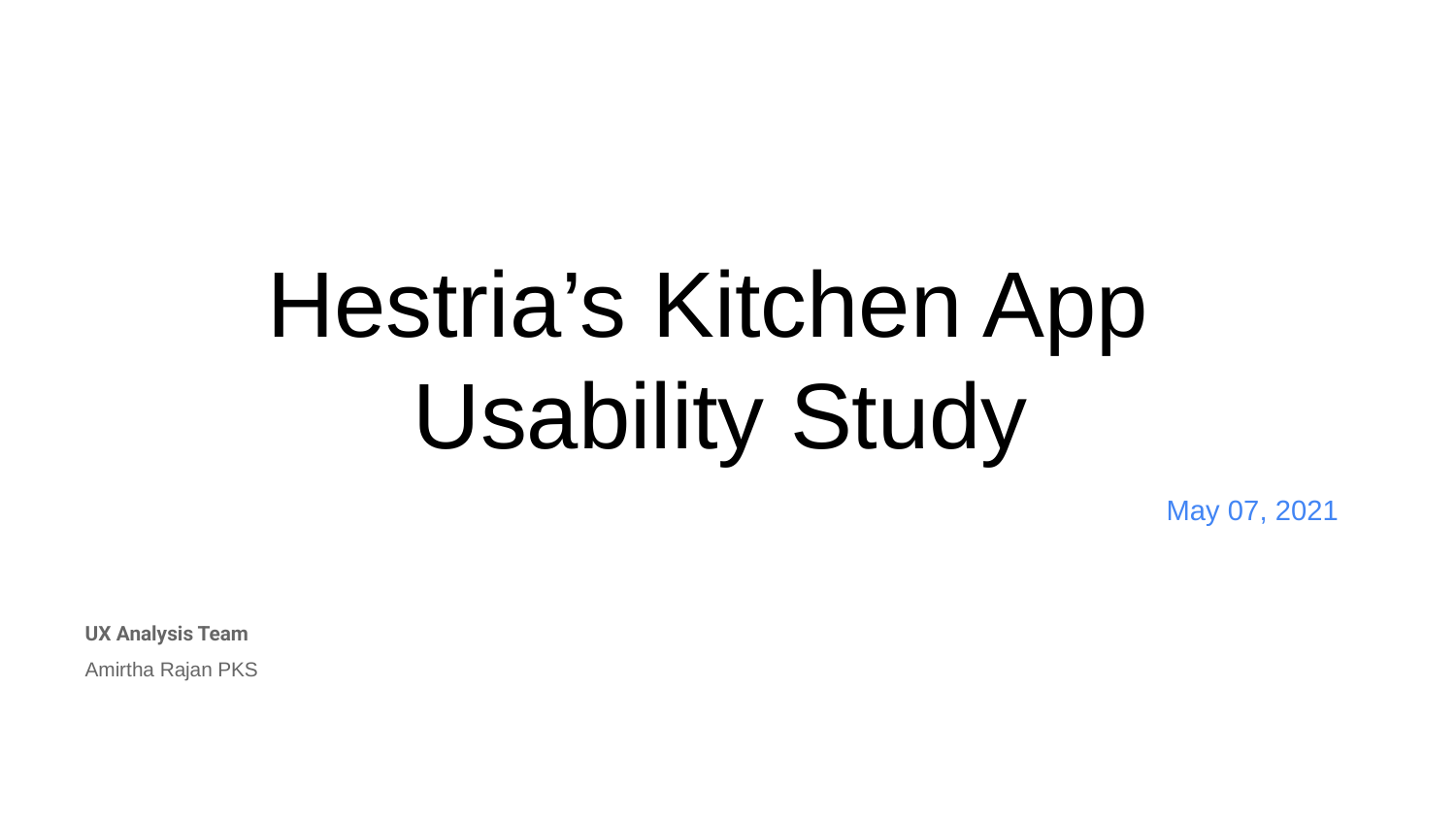

Hestria’s Kitchen App
Usability Study
May 07, 2021
UX Analysis Team
Amirtha Rajan PKS